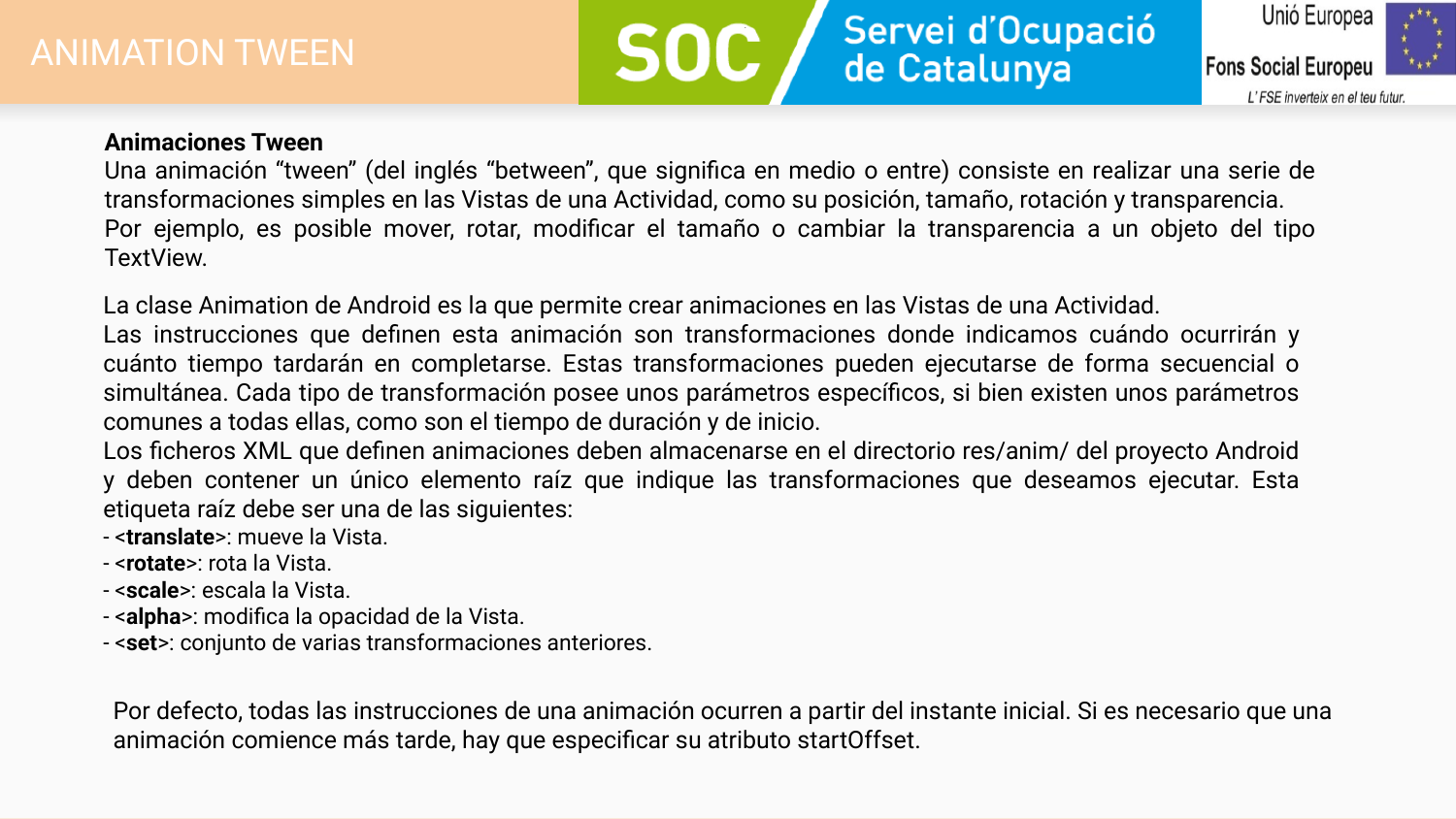

# ANIMATION TWEEN
Animaciones Tween
Una animación “tween” (del inglés “between”, que significa en medio o entre) consiste en realizar una serie de transformaciones simples en las Vistas de una Actividad, como su posición, tamaño, rotación y transparencia.
Por ejemplo, es posible mover, rotar, modificar el tamaño o cambiar la transparencia a un objeto del tipo TextView.
La clase Animation de Android es la que permite crear animaciones en las Vistas de una Actividad.
Las instrucciones que definen esta animación son transformaciones donde indicamos cuándo ocurrirán y cuánto tiempo tardarán en completarse. Estas transformaciones pueden ejecutarse de forma secuencial o simultánea. Cada tipo de transformación posee unos parámetros específicos, si bien existen unos parámetros comunes a todas ellas, como son el tiempo de duración y de inicio.
Los ficheros XML que definen animaciones deben almacenarse en el directorio res/anim/ del proyecto Android y deben contener un único elemento raíz que indique las transformaciones que deseamos ejecutar. Esta etiqueta raíz debe ser una de las siguientes:
- <translate>: mueve la Vista.
- <rotate>: rota la Vista.
- <scale>: escala la Vista.
- <alpha>: modifica la opacidad de la Vista.
- <set>: conjunto de varias transformaciones anteriores.
Por defecto, todas las instrucciones de una animación ocurren a partir del instante inicial. Si es necesario que una animación comience más tarde, hay que especificar su atributo startOffset.